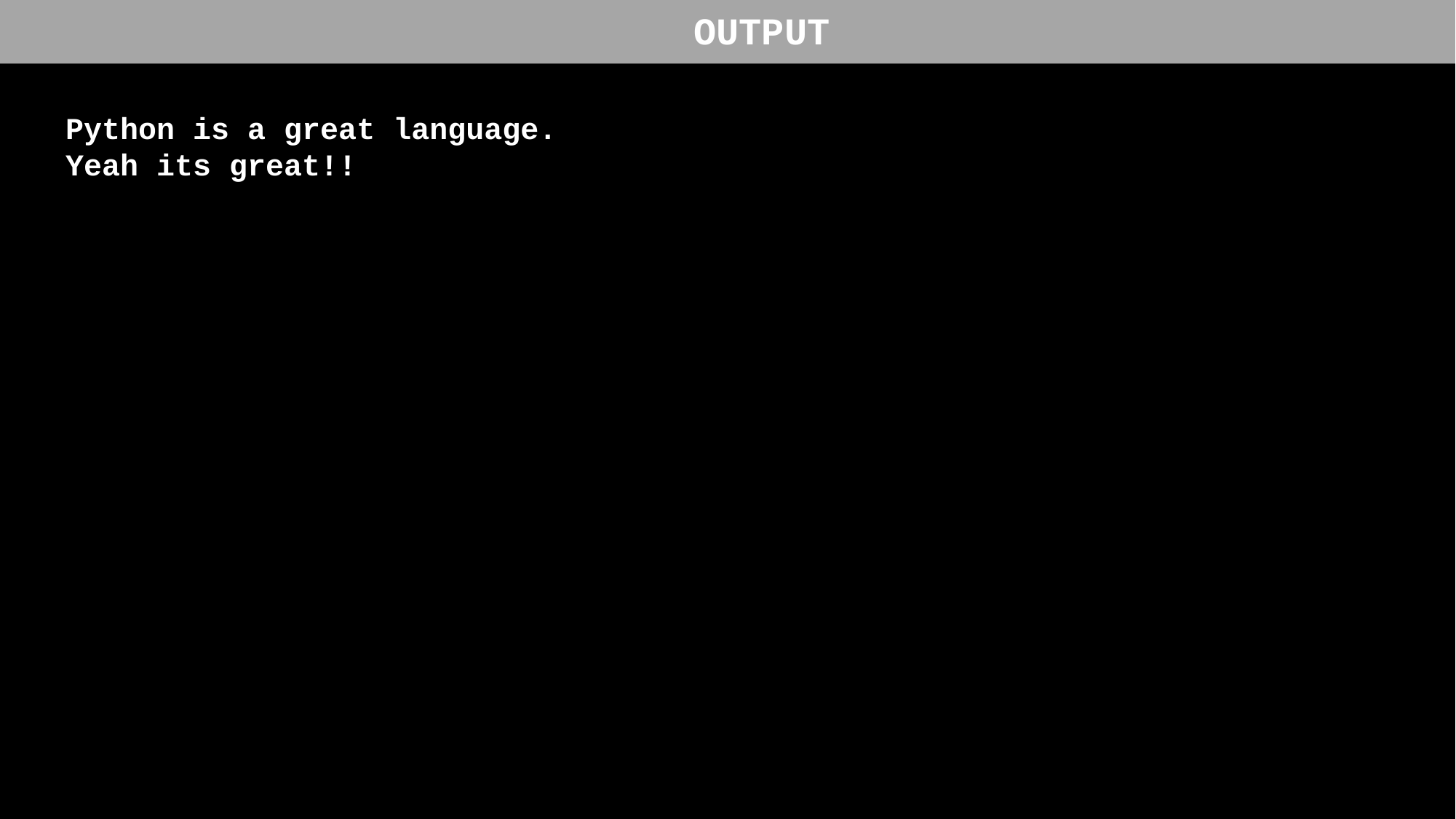

OUTPUT
Python is a great language.
Yeah its great!!